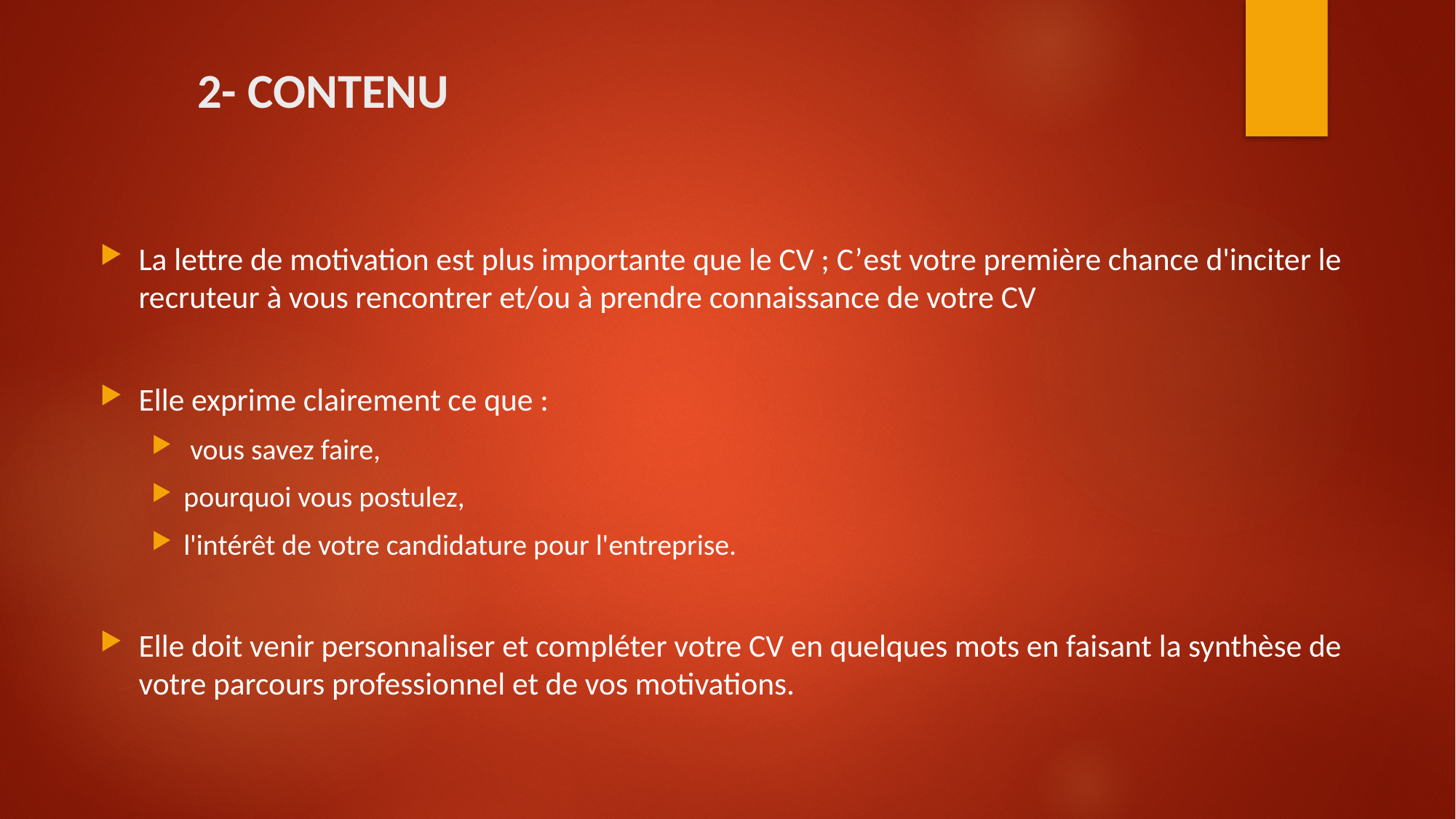

# 2- CONTENU
La lettre de motivation est plus importante que le CV ; C’est votre première chance d'inciter le recruteur à vous rencontrer et/ou à prendre connaissance de votre CV

Elle exprime clairement ce que :
 vous savez faire,
pourquoi vous postulez,
l'intérêt de votre candidature pour l'entreprise.

Elle doit venir personnaliser et compléter votre CV en quelques mots en faisant la synthèse de votre parcours professionnel et de vos motivations.